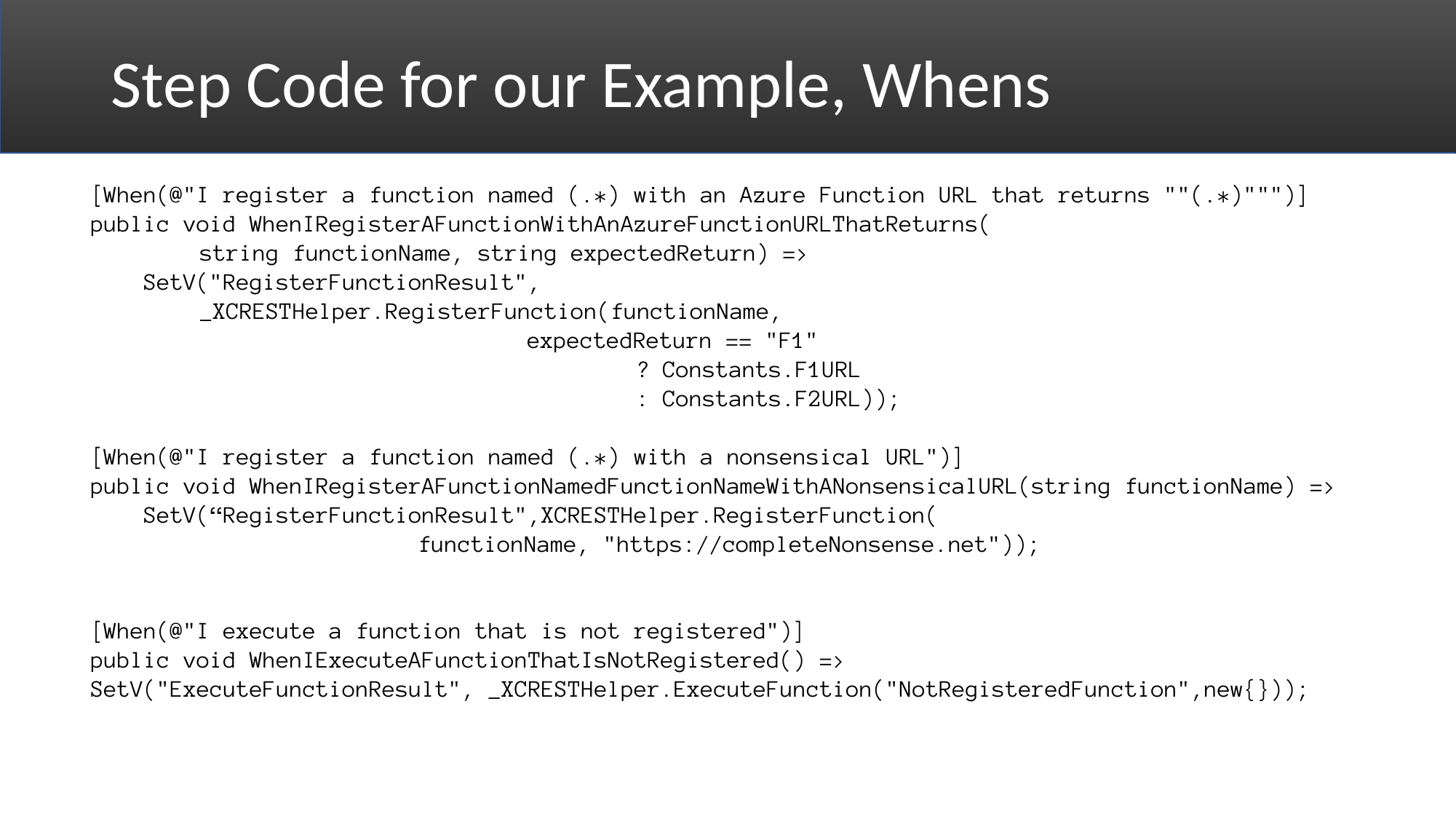

# Step Code for our Example, Whens
[When(@"I register a function named (.*) with an Azure Function URL that returns ""(.*)""")]
public void WhenIRegisterAFunctionWithAnAzureFunctionURLThatReturns(
	string functionName, string expectedReturn) =>
    SetV("RegisterFunctionResult",
	_XCRESTHelper.RegisterFunction(functionName,
				expectedReturn == "F1"
					? Constants.F1URL
					: Constants.F2URL));

[When(@"I register a function named (.*) with a nonsensical URL")]
public void WhenIRegisterAFunctionNamedFunctionNameWithANonsensicalURL(string functionName) =>
    SetV(“RegisterFunctionResult",XCRESTHelper.RegisterFunction(
			functionName, "https://completeNonsense.net"));

[When(@"I execute a function that is not registered")]
public void WhenIExecuteAFunctionThatIsNotRegistered() =>
SetV("ExecuteFunctionResult", _XCRESTHelper.ExecuteFunction("NotRegisteredFunction",new{}));